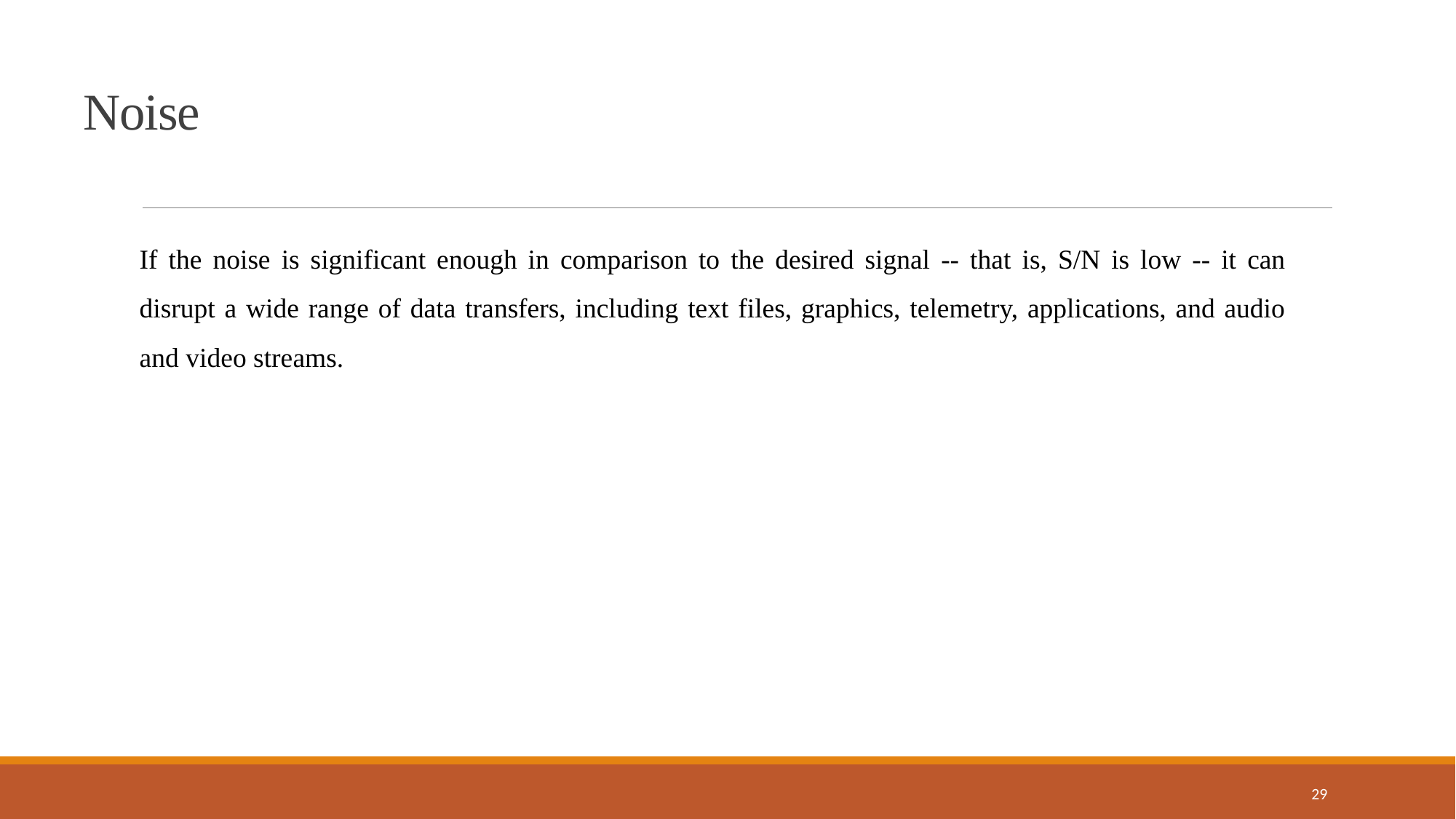

Noise
If the noise is significant enough in comparison to the desired signal -- that is, S/N is low -- it can disrupt a wide range of data transfers, including text files, graphics, telemetry, applications, and audio and video streams.

29